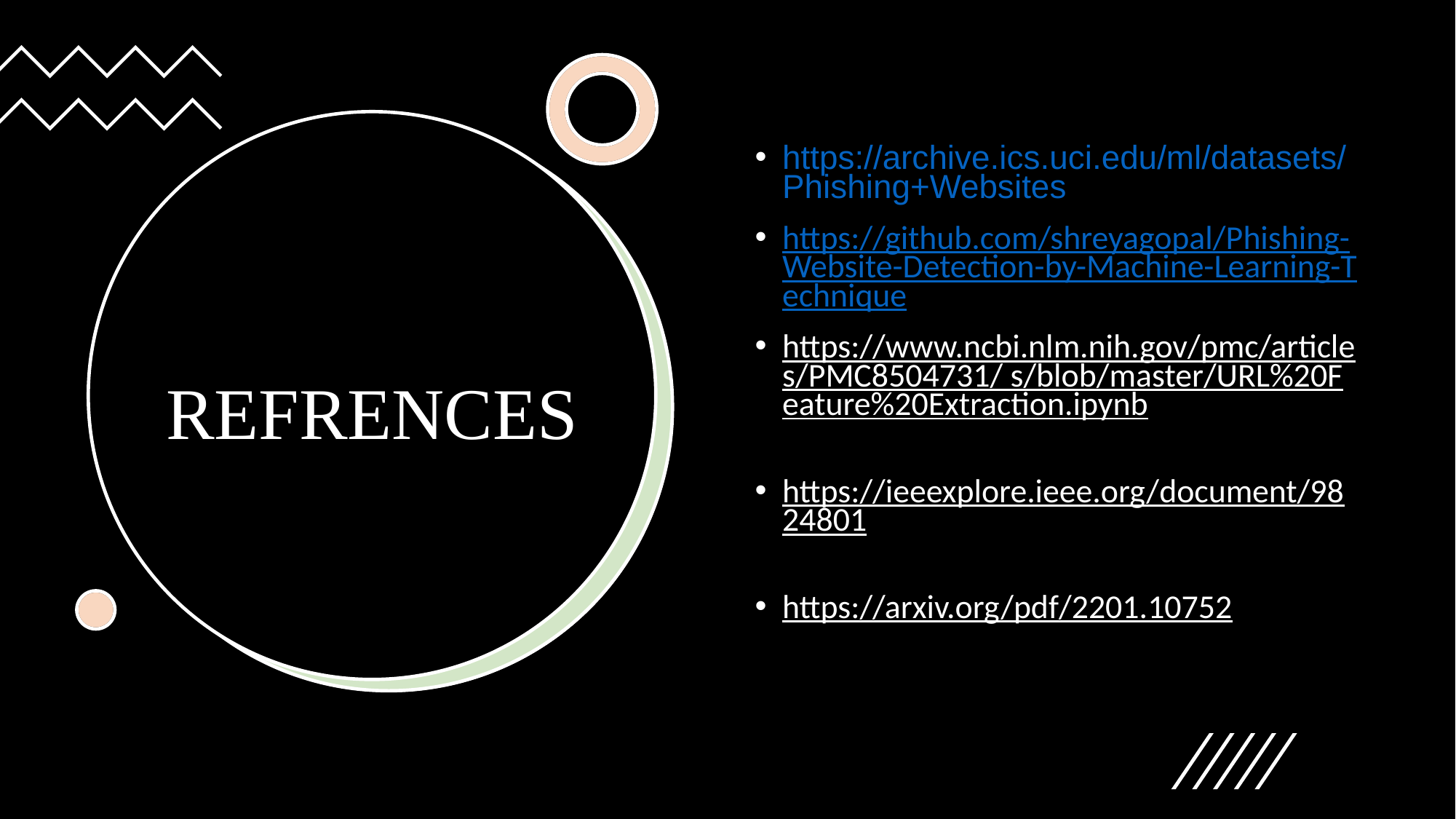

https://archive.ics.uci.edu/ml/datasets/Phishing+Websites
https://github.com/shreyagopal/Phishing-Website-Detection-by-Machine-Learning-Technique
https://www.ncbi.nlm.nih.gov/pmc/articles/PMC8504731/ s/blob/master/URL%20Feature%20Extraction.ipynb
https://ieeexplore.ieee.org/document/9824801
https://arxiv.org/pdf/2201.10752
# REFRENCES